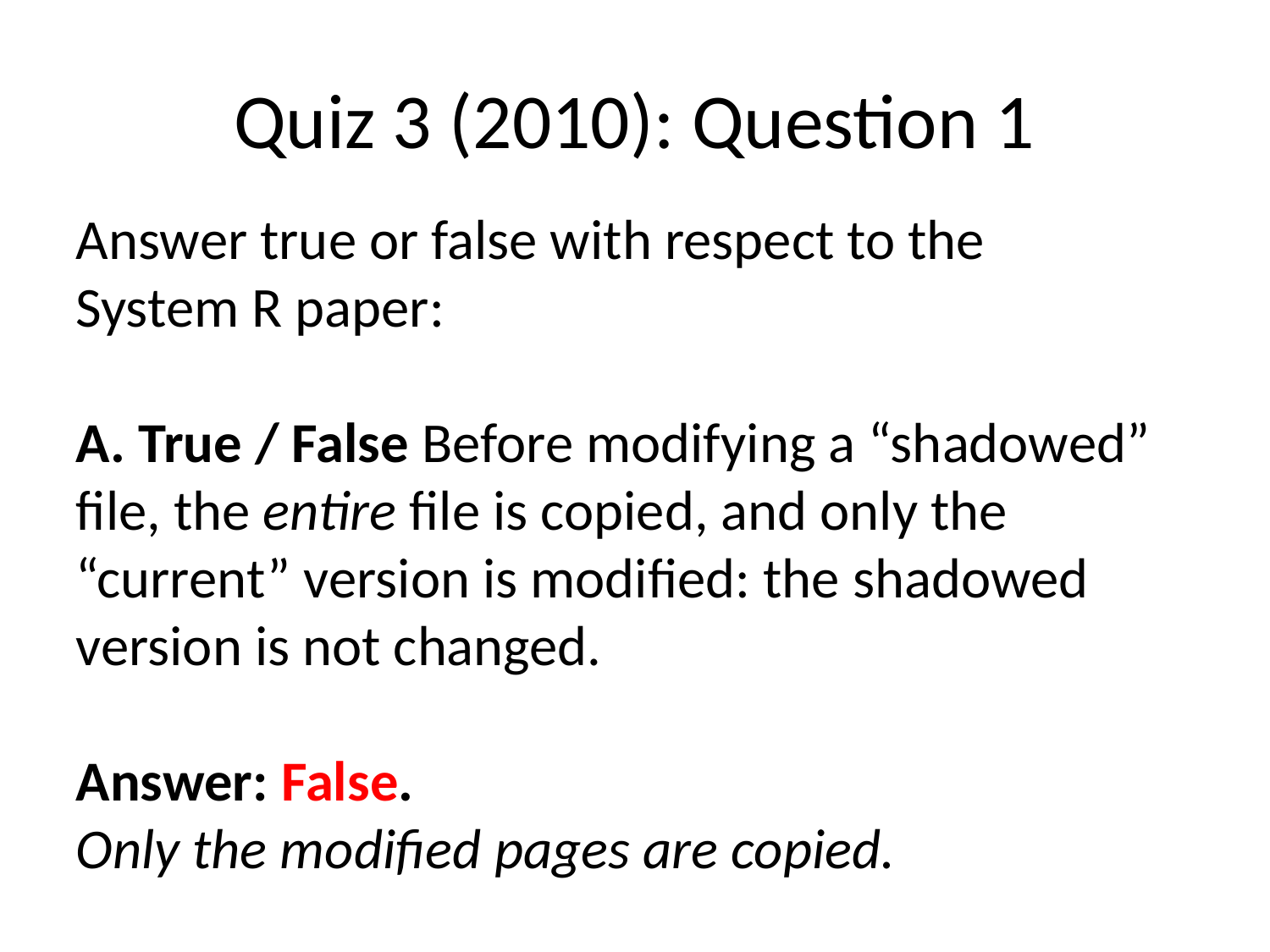

Quiz 3 (2010): Question 1
Answer true or false with respect to the
System R paper:

A. True / False Before modifying a “shadowed” ﬁle, the entire ﬁle is copied, and only the “current” version is modiﬁed: the shadowed version is not changed.

Answer: False.
Only the modiﬁed pages are copied.